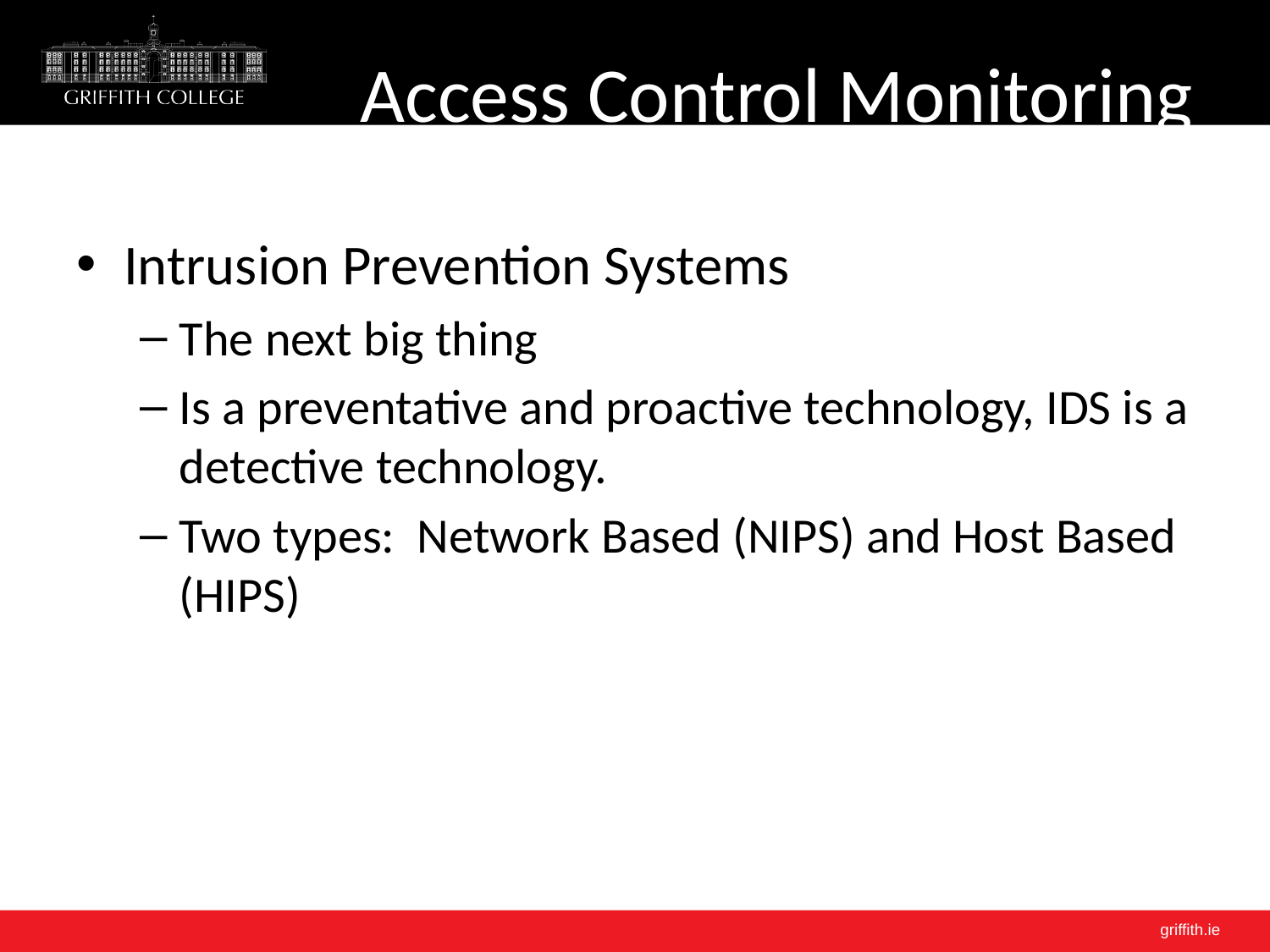

# Access Control Monitoring
Intrusion Prevention Systems
The next big thing
Is a preventative and proactive technology, IDS is a detective technology.
Two types:  Network Based (NIPS) and Host Based (HIPS)